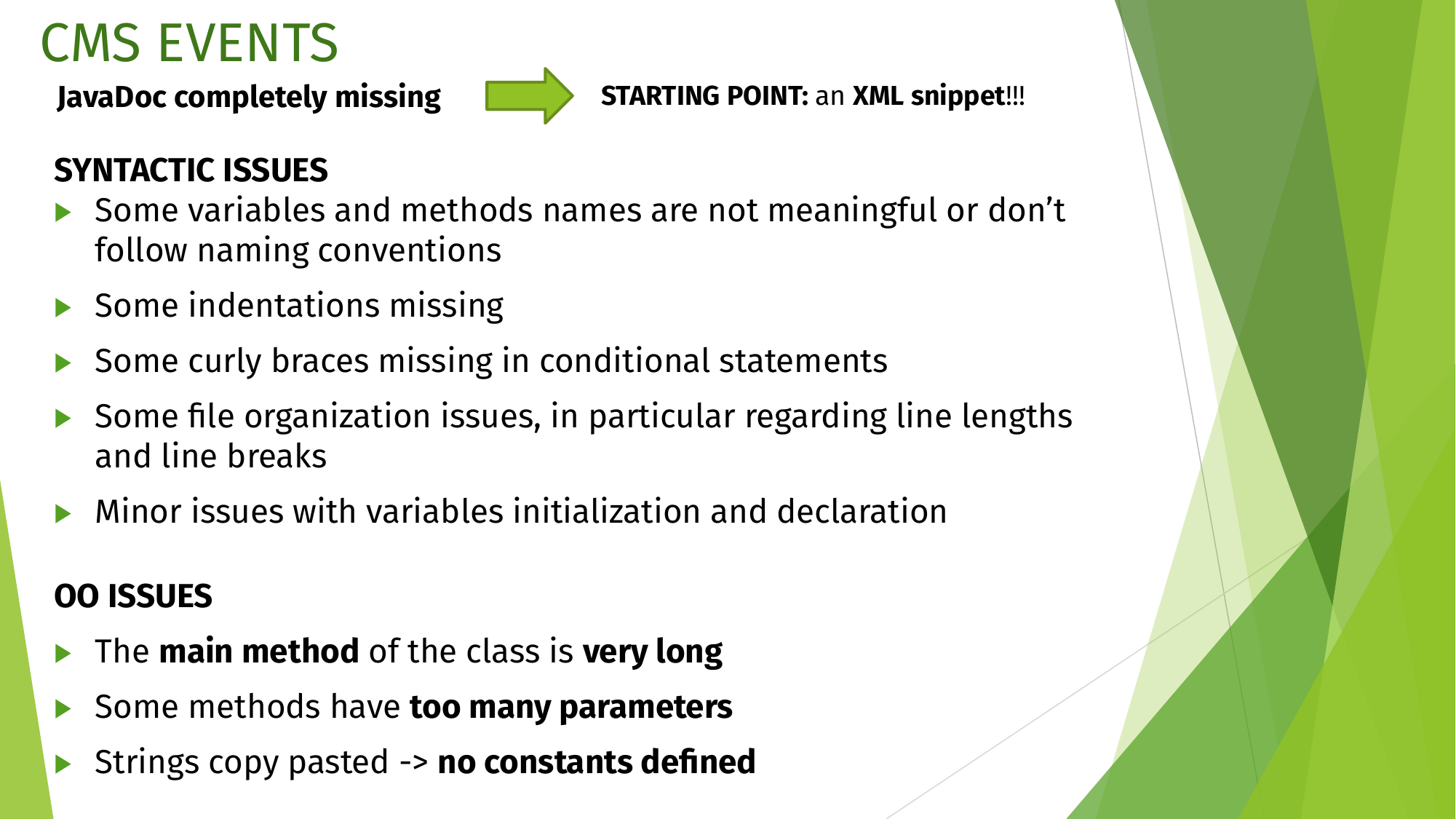

# CMS EVENTS

JavaDoc completely missing
STARTING POINT: an XML snippet!!!
SYNTACTIC ISSUES
Some variables and methods names are not meaningful or don’t follow naming conventions
Some indentations missing
Some curly braces missing in conditional statements
Some file organization issues, in particular regarding line lengths and line breaks
Minor issues with variables initialization and declaration

OO ISSUES
The main method of the class is very long
Some methods have too many parameters
Strings copy pasted -> no constants defined